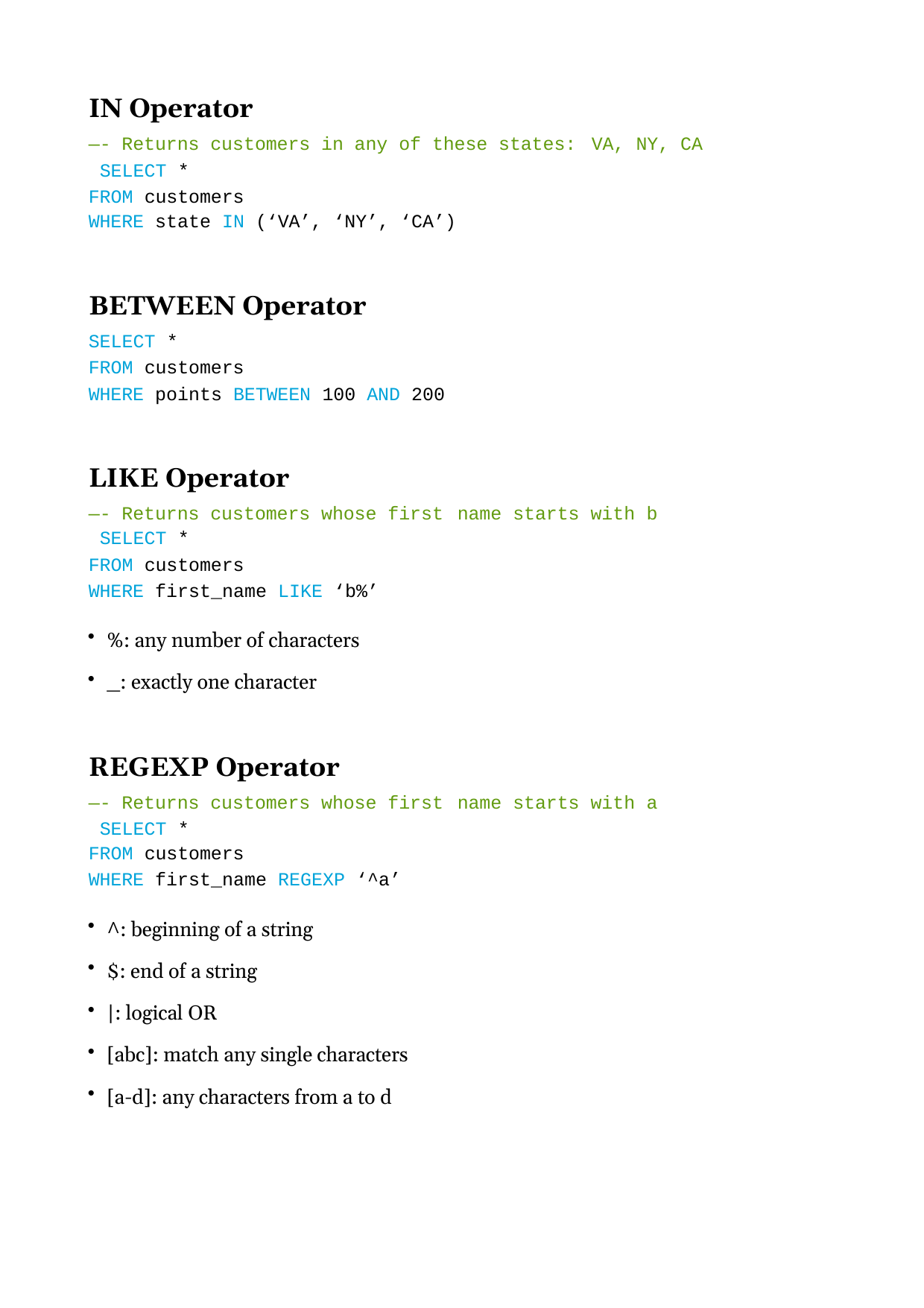

IN Operator
—- Returns customers in any of these states:  SELECT *
FROM customers
WHERE state IN (‘VA’, ‘NY’, ‘CA’)
VA, NY, CA
BETWEEN Operator
SELECT *
FROM customers
WHERE points BETWEEN 100 AND 200
LIKE Operator
—- Returns customers whose first  SELECT *
FROM customers
WHERE first_name LIKE ‘b%’
name starts with b
%: any number of characters
_: exactly one character
REGEXP Operator
—- Returns customers whose first  SELECT *
FROM customers
WHERE first_name REGEXP ‘^a’
name starts with a
^: beginning of a string
$: end of a string
|: logical OR
[abc]: match any single characters
[a-d]: any characters from a to d